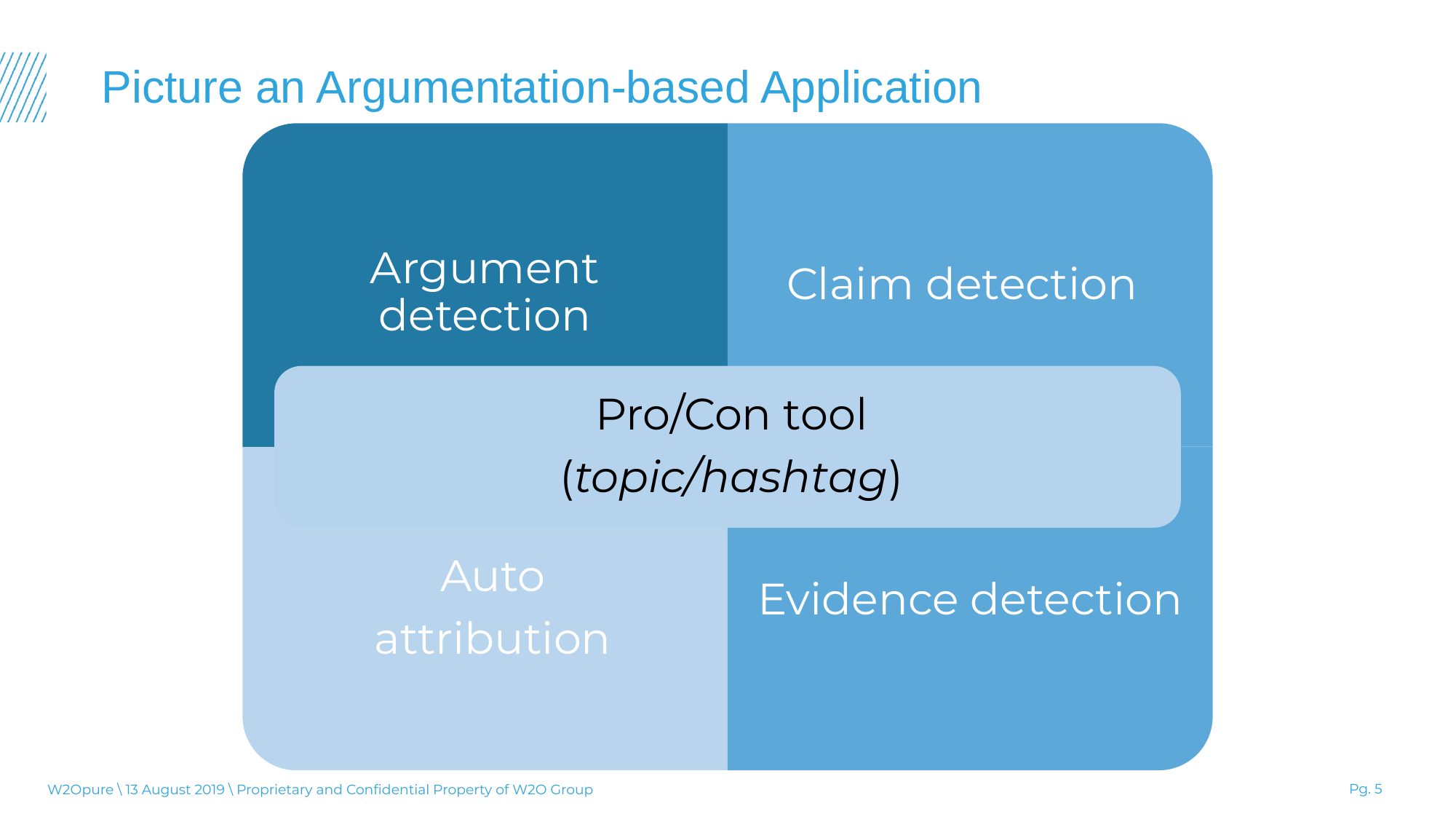

# Picture an Argumentation-based Application
Argument detection
Claim detection
Auto
attribution
Evidence detection
Pro/Con tool
(topic/hashtag)